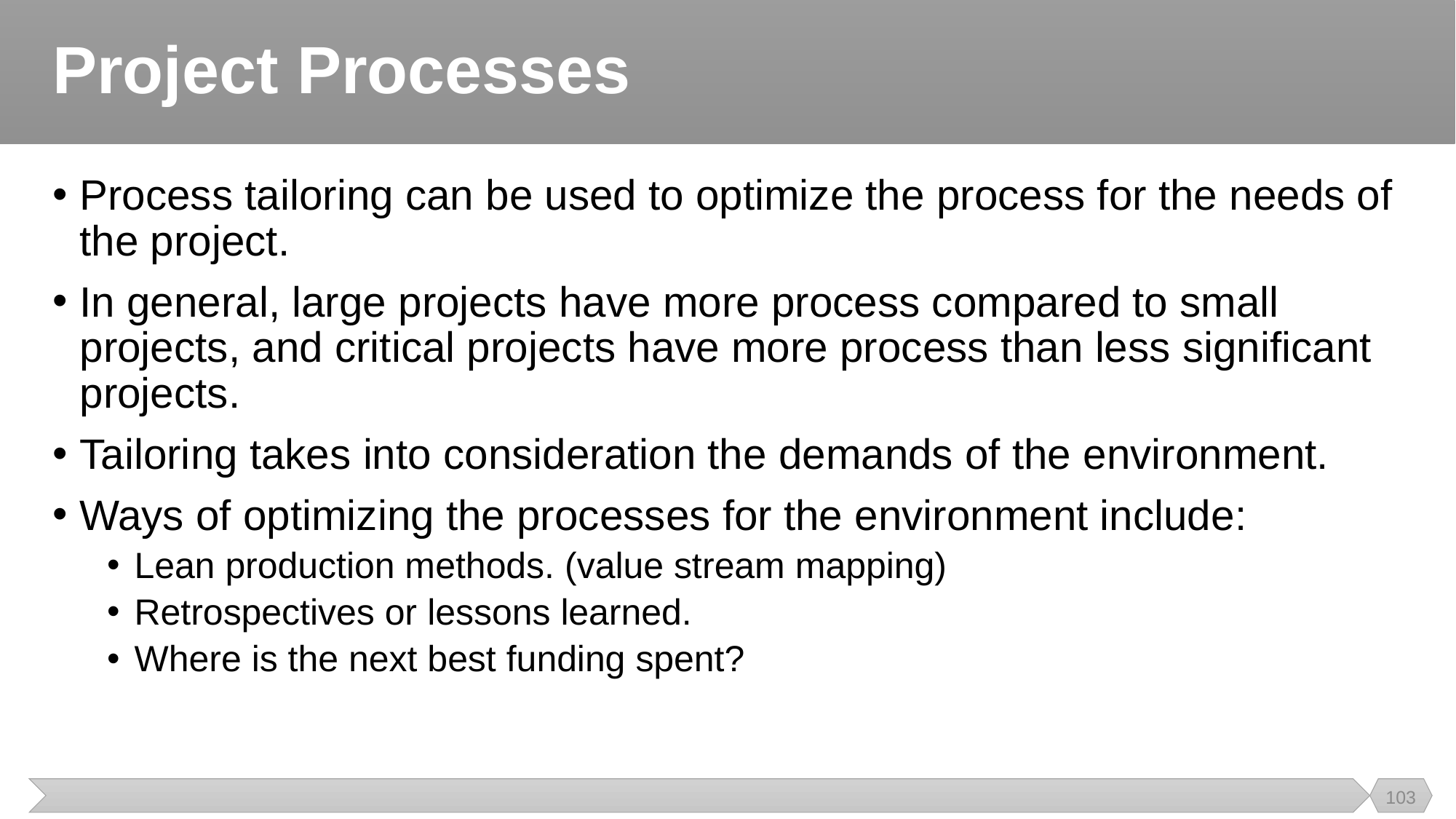

# Project Processes
Process tailoring can be used to optimize the process for the needs of the project.
In general, large projects have more process compared to small projects, and critical projects have more process than less significant projects.
Tailoring takes into consideration the demands of the environment.
Ways of optimizing the processes for the environment include:
Lean production methods. (value stream mapping)
Retrospectives or lessons learned.
Where is the next best funding spent?
103